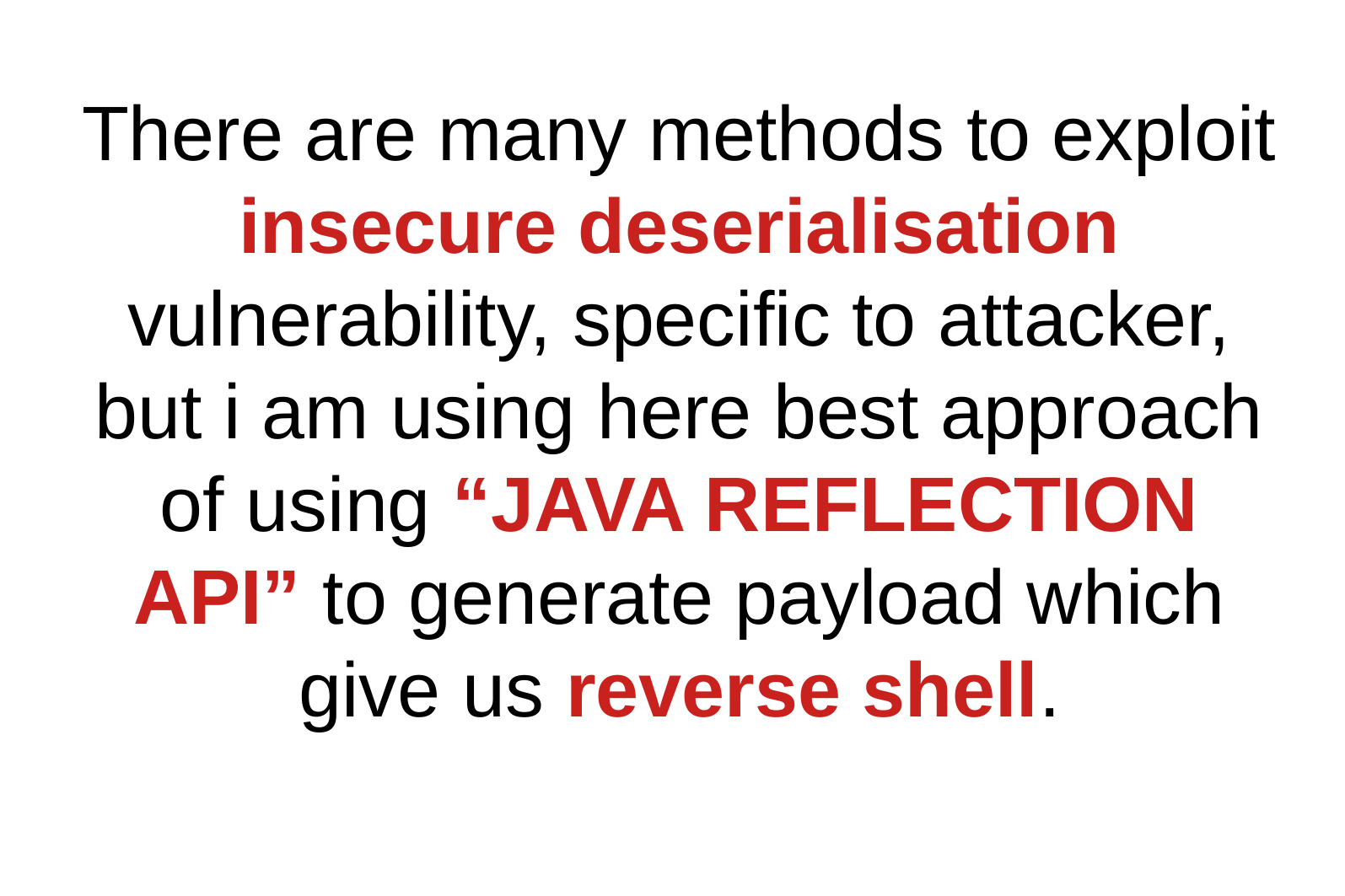

There are many methods to exploit insecure deserialisation vulnerability, specific to attacker, but i am using here best approach of using “JAVA REFLECTION API” to generate payload which give us reverse shell.